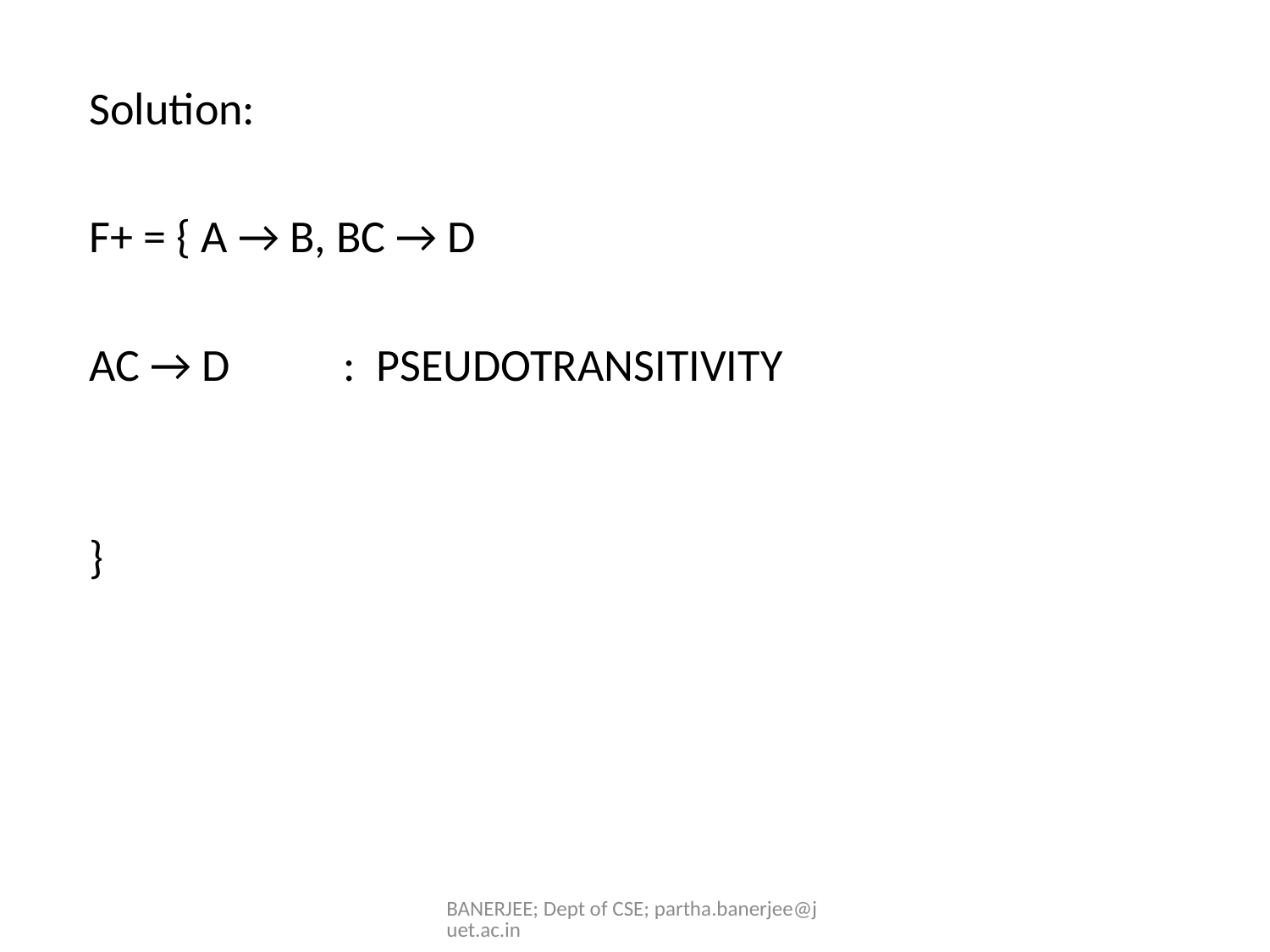

Solution:

F+ = { A → B, BC → D

AC → D	:  PSEUDOTRANSITIVITY

}
BANERJEE; Dept of CSE; partha.banerjee@juet.ac.in